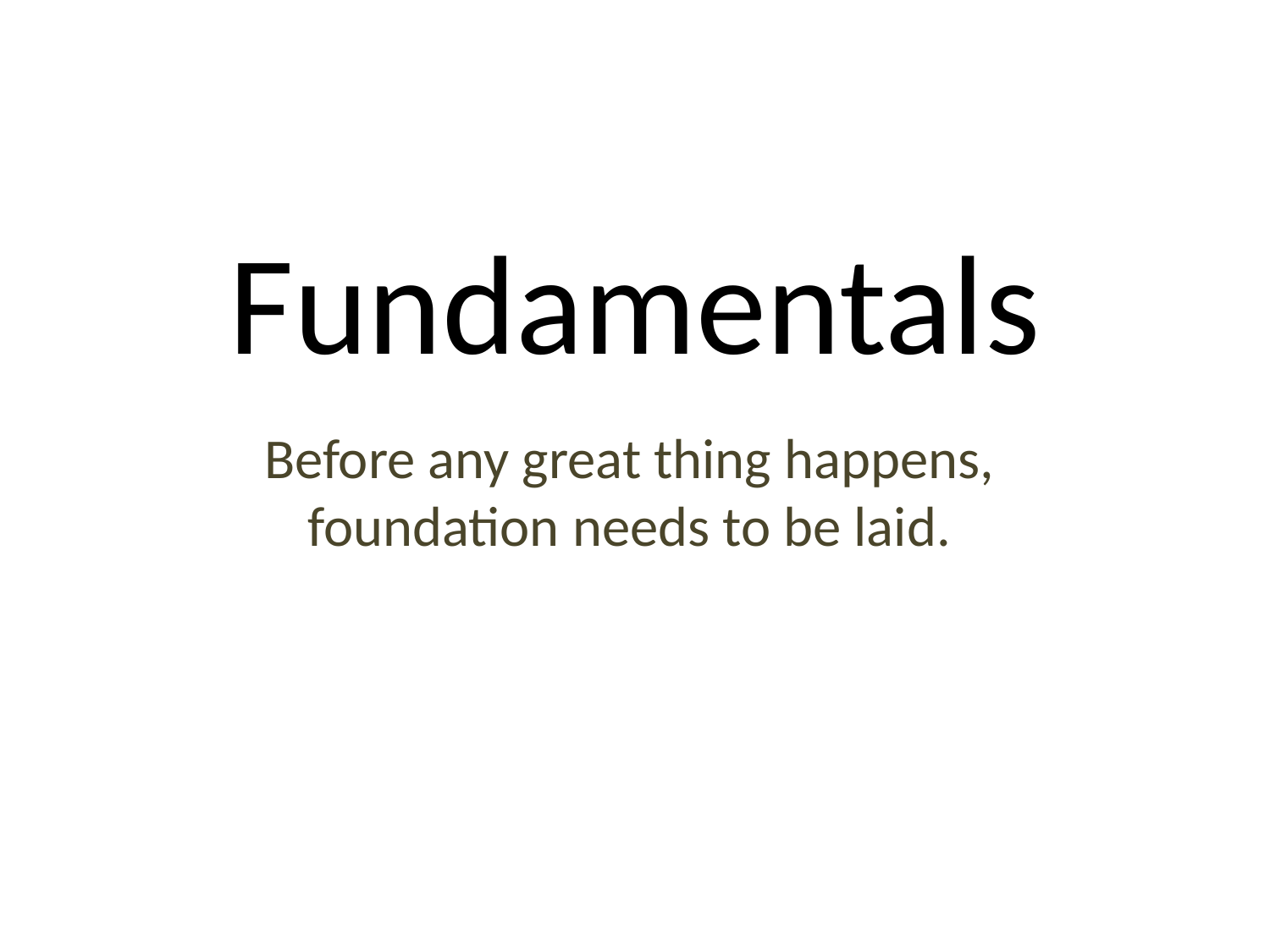

# Fundamentals
Before any great thing happens, foundation needs to be laid.